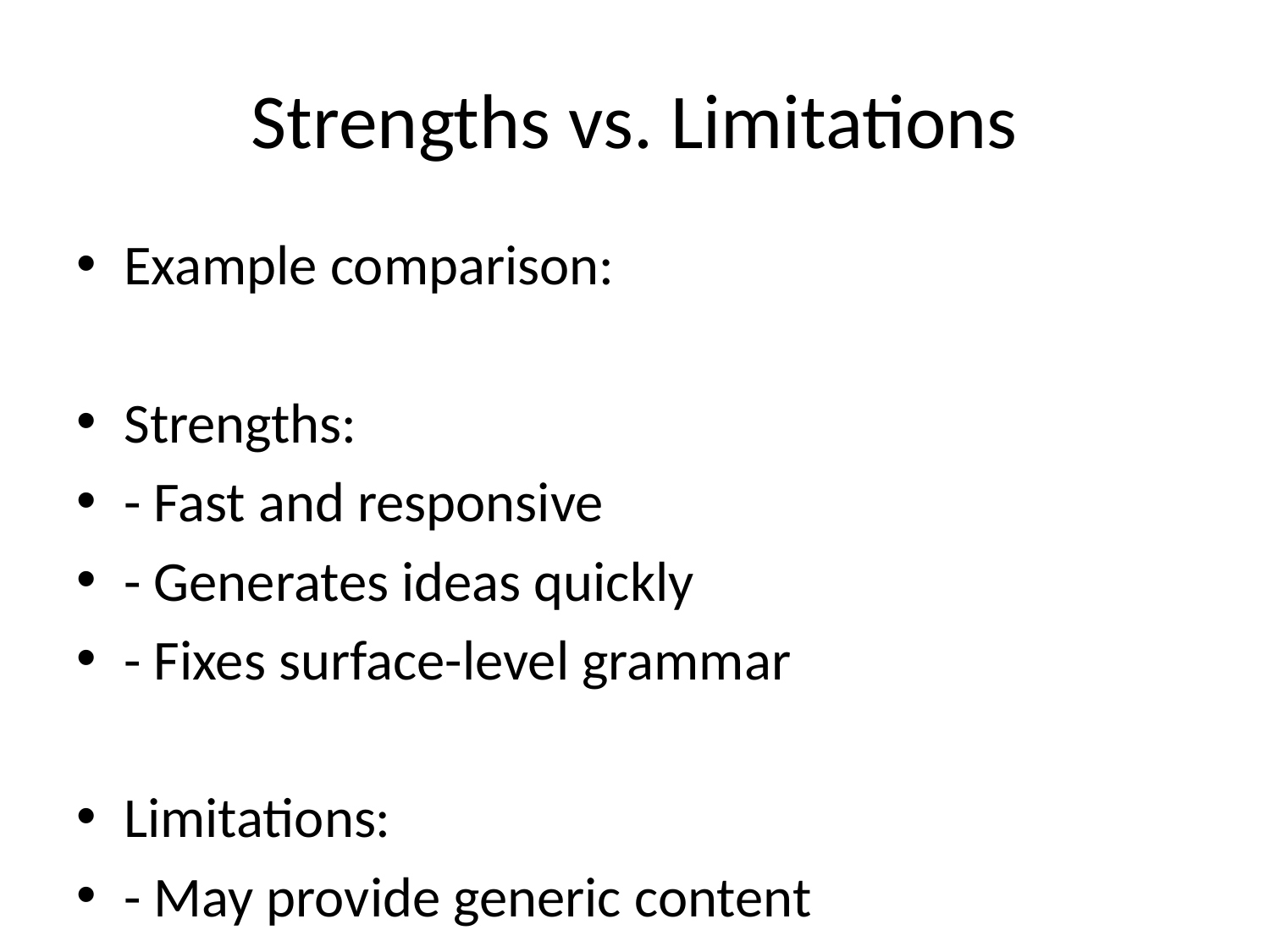

# Strengths vs. Limitations
Example comparison:

Strengths:
- Fast and responsive
- Generates ideas quickly
- Fixes surface-level grammar

Limitations:
- May provide generic content
- Can include factual errors
- Lacks nuance or citations